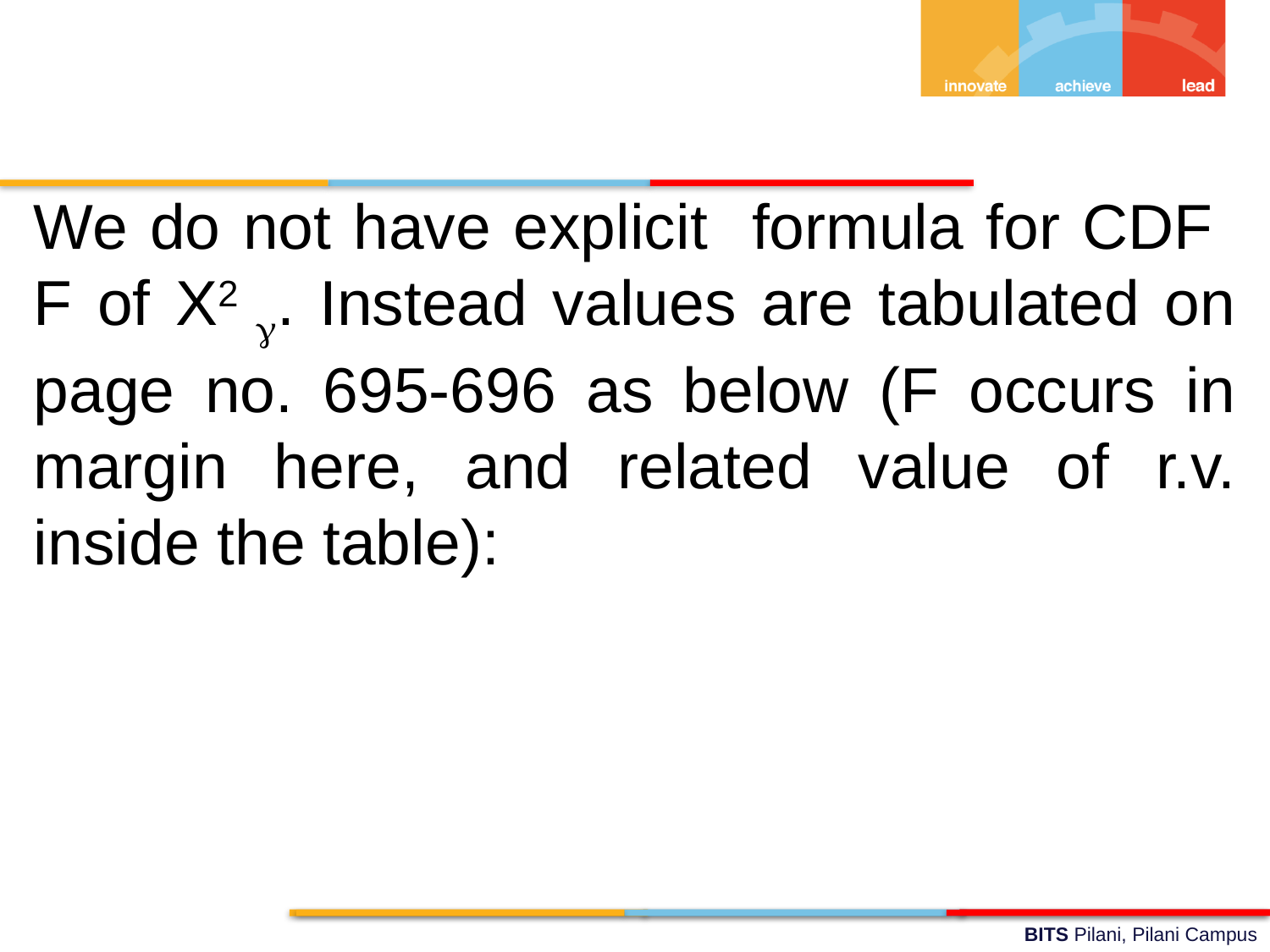

We do not have explicit  formula for CDF  F of X2 γ. Instead values are tabulated on page no. 695-696 as below (F occurs in margin here, and related value of r.v. inside the table):